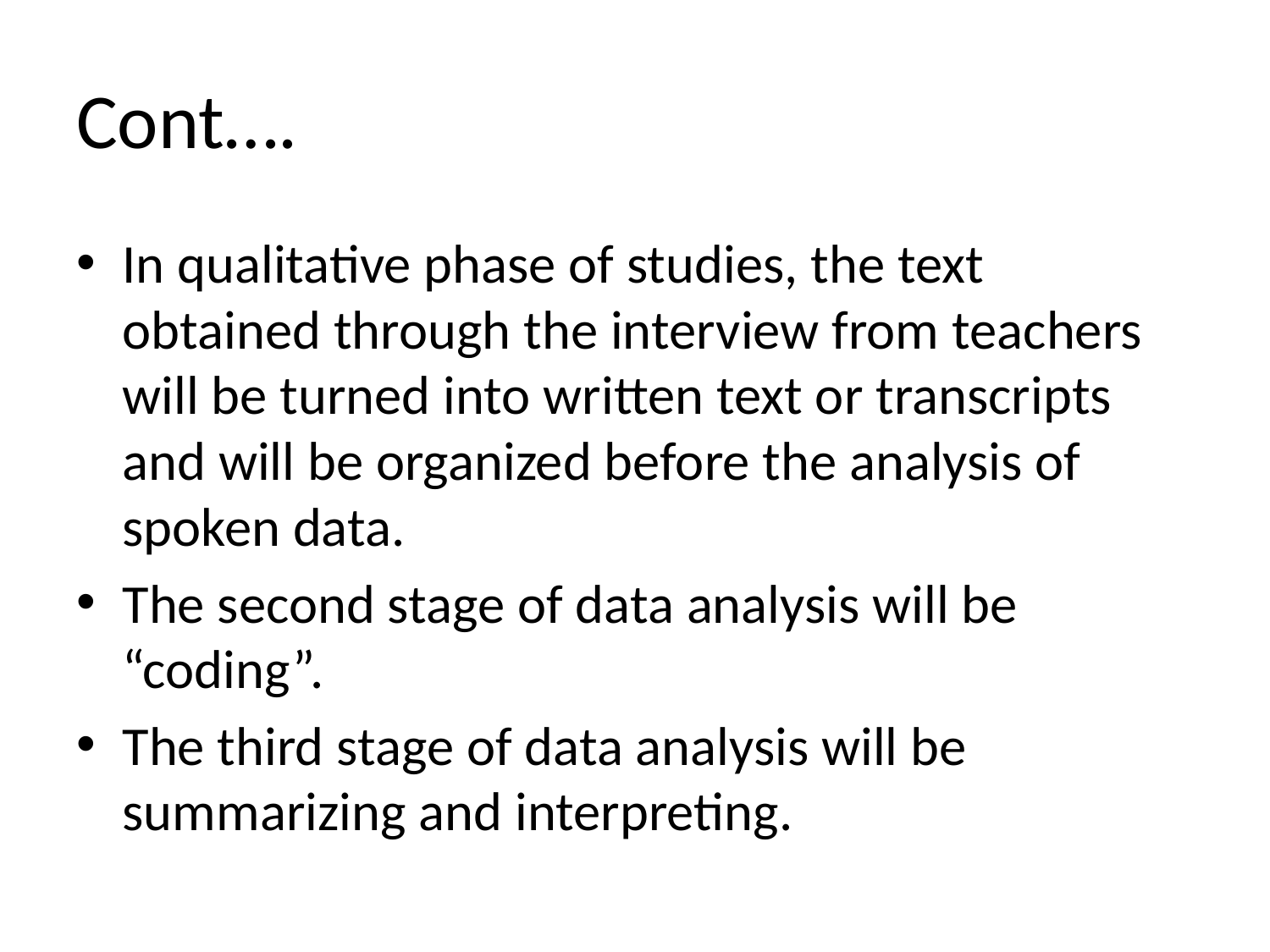

# Cont….
In qualitative phase of studies, the text obtained through the interview from teachers will be turned into written text or transcripts and will be organized before the analysis of spoken data.
The second stage of data analysis will be “coding”.
The third stage of data analysis will be summarizing and interpreting.